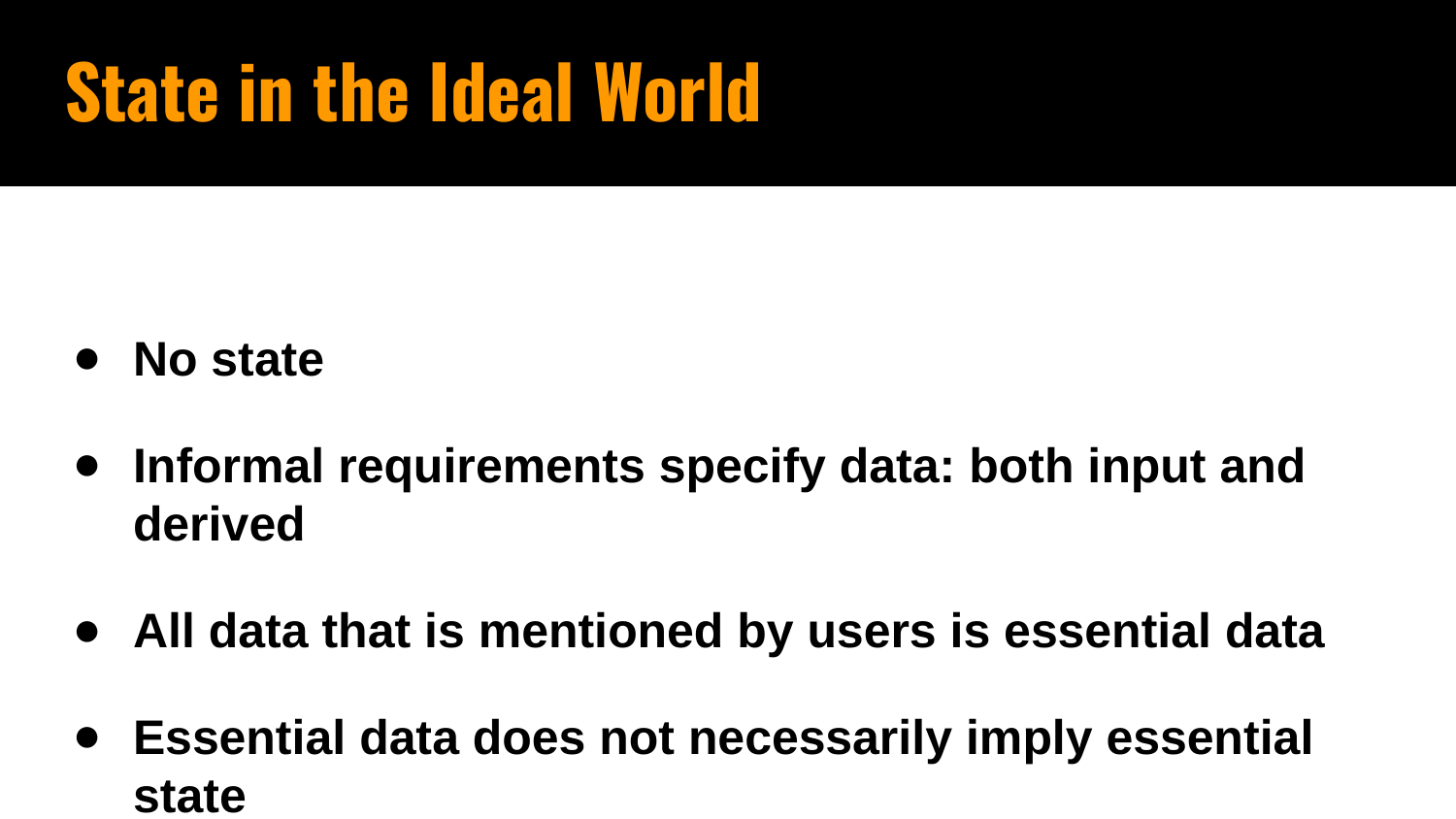

# State in the Ideal World

No state
Informal requirements specify data: both input and derived
All data that is mentioned by users is essential data
Essential data does not necessarily imply essential state